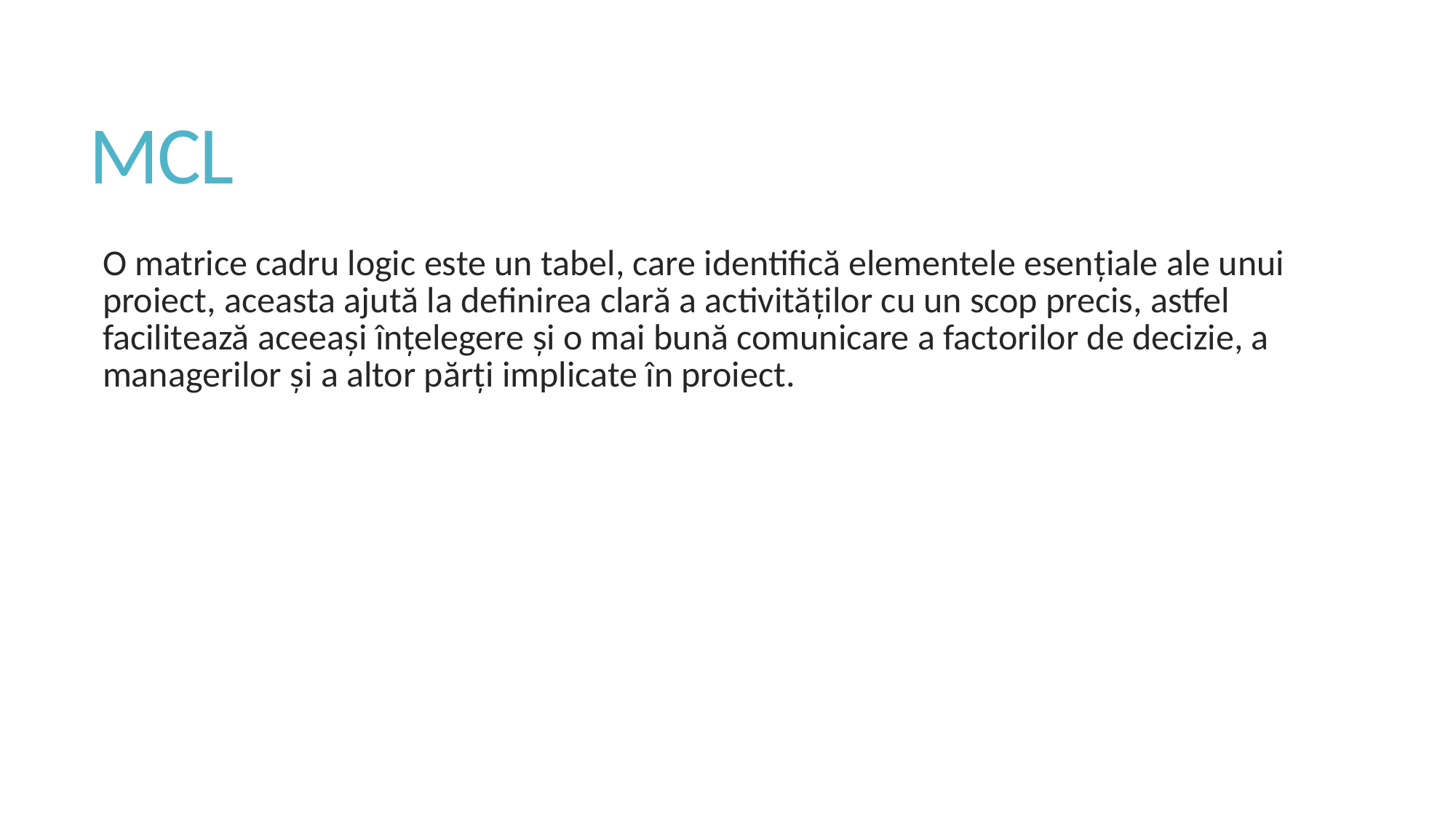

# MCL
O matrice cadru logic este un tabel, care identifică elementele esenţiale ale unui proiect, aceasta ajută la definirea clară a activităţilor cu un scop precis, astfel facilitează aceeaşi înţelegere şi o mai bună comunicare a factorilor de decizie, a managerilor şi a altor părţi implicate în proiect.